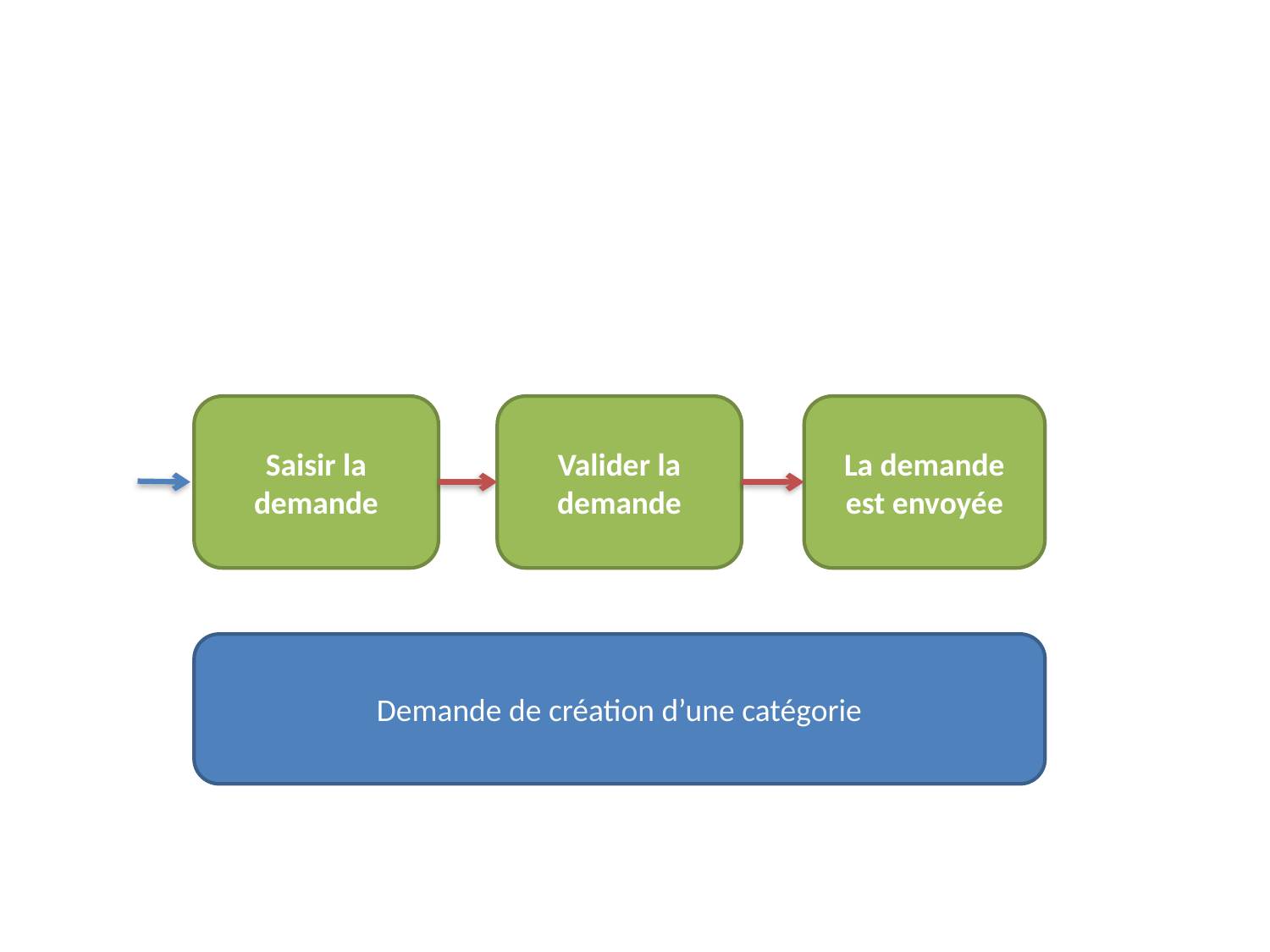

Saisir la demande
Valider la demande
La demande est envoyée
Demande de création d’une catégorie